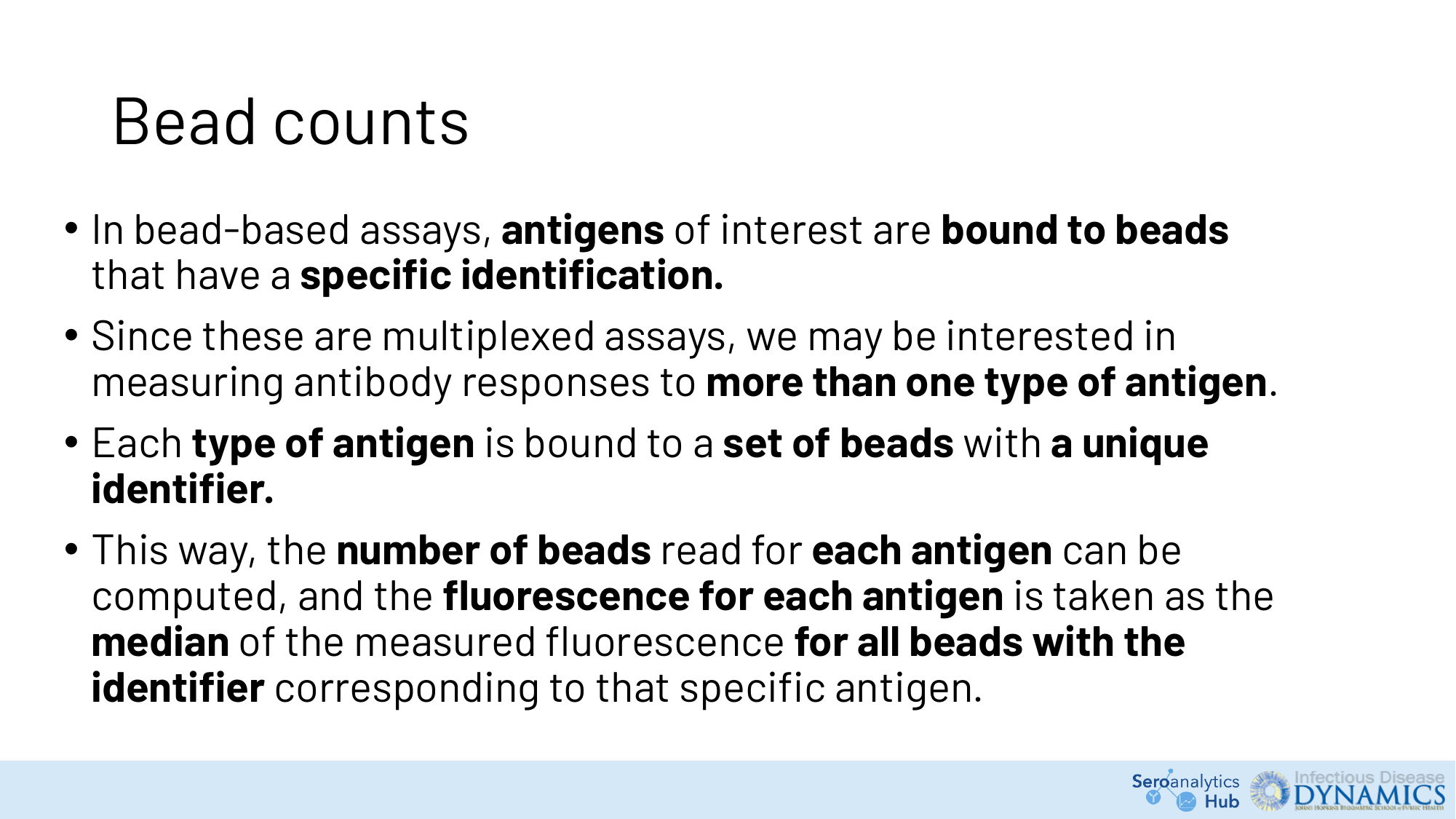

# Bead counts
In bead-based assays, antigens of interest are bound to beads that have a specific identification.
Since these are multiplexed assays, we may be interested in measuring antibody responses to more than one type of antigen.
Each type of antigen is bound to a set of beads with a unique identifier.
This way, the number of beads read for each antigen can be computed, and the fluorescence for each antigen is taken as the median of the measured fluorescence for all beads with the identifier corresponding to that specific antigen.